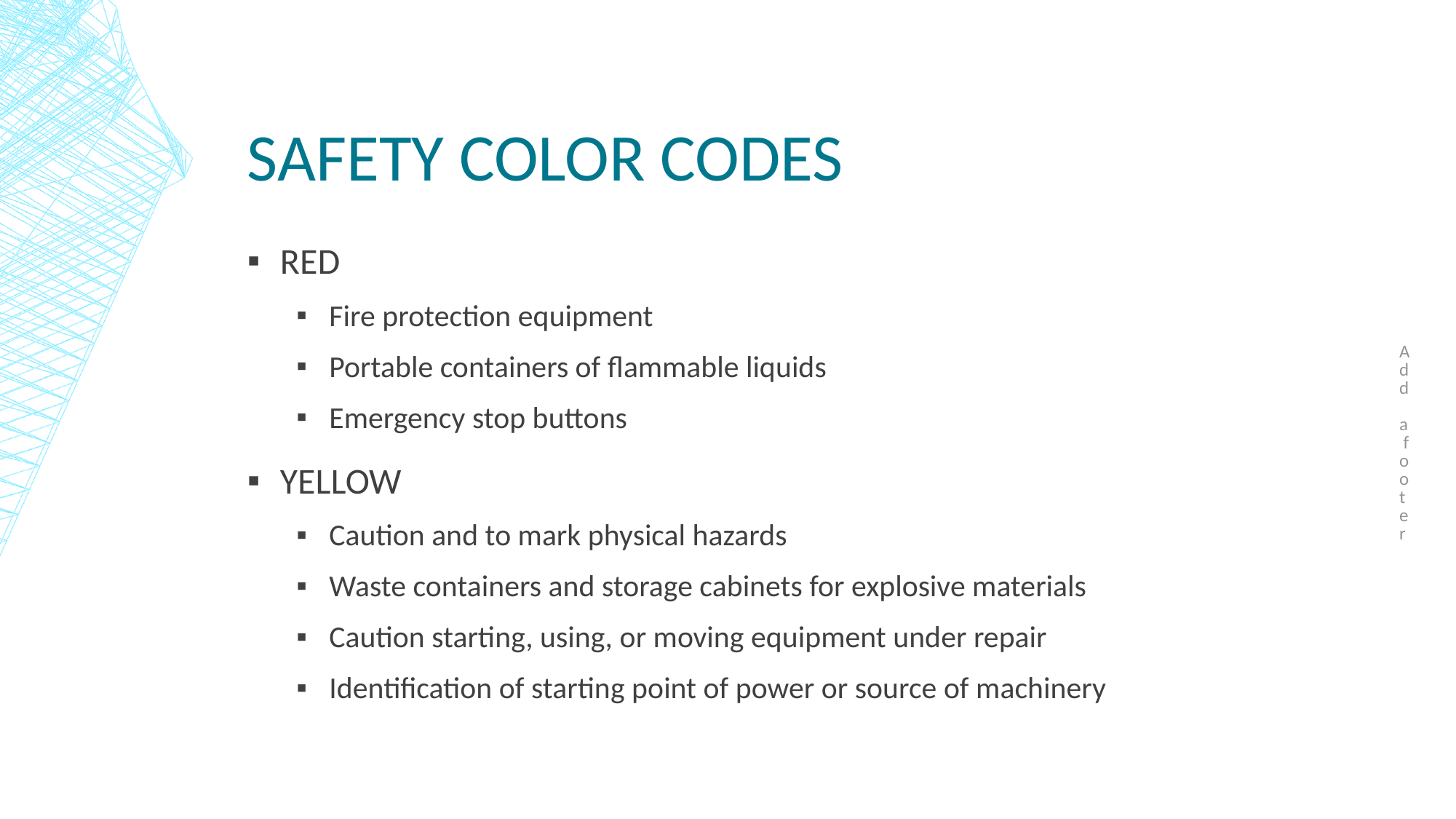

Add a footer
# Safety Color codes
RED
Fire protection equipment
Portable containers of flammable liquids
Emergency stop buttons
YELLOW
Caution and to mark physical hazards
Waste containers and storage cabinets for explosive materials
Caution starting, using, or moving equipment under repair
Identification of starting point of power or source of machinery